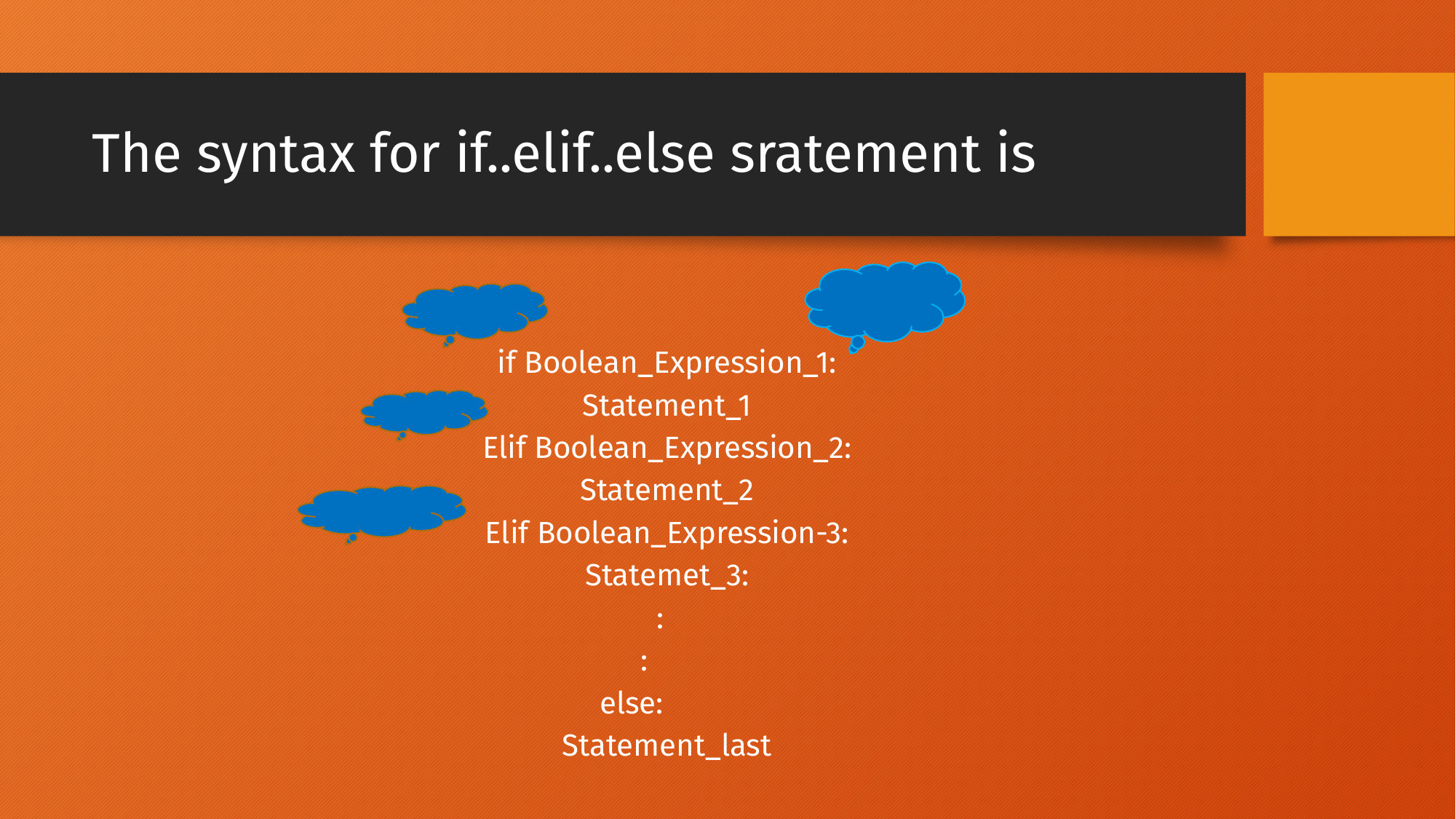

# The syntax for if..elif..else sratement is

if Boolean_Expression_1:
Statement_1
Elif Boolean_Expression_2:
Statement_2
Elif Boolean_Expression-3:
Statemet_3:
                                                                     :
                                                                   :
                                                              else:
Statement_last